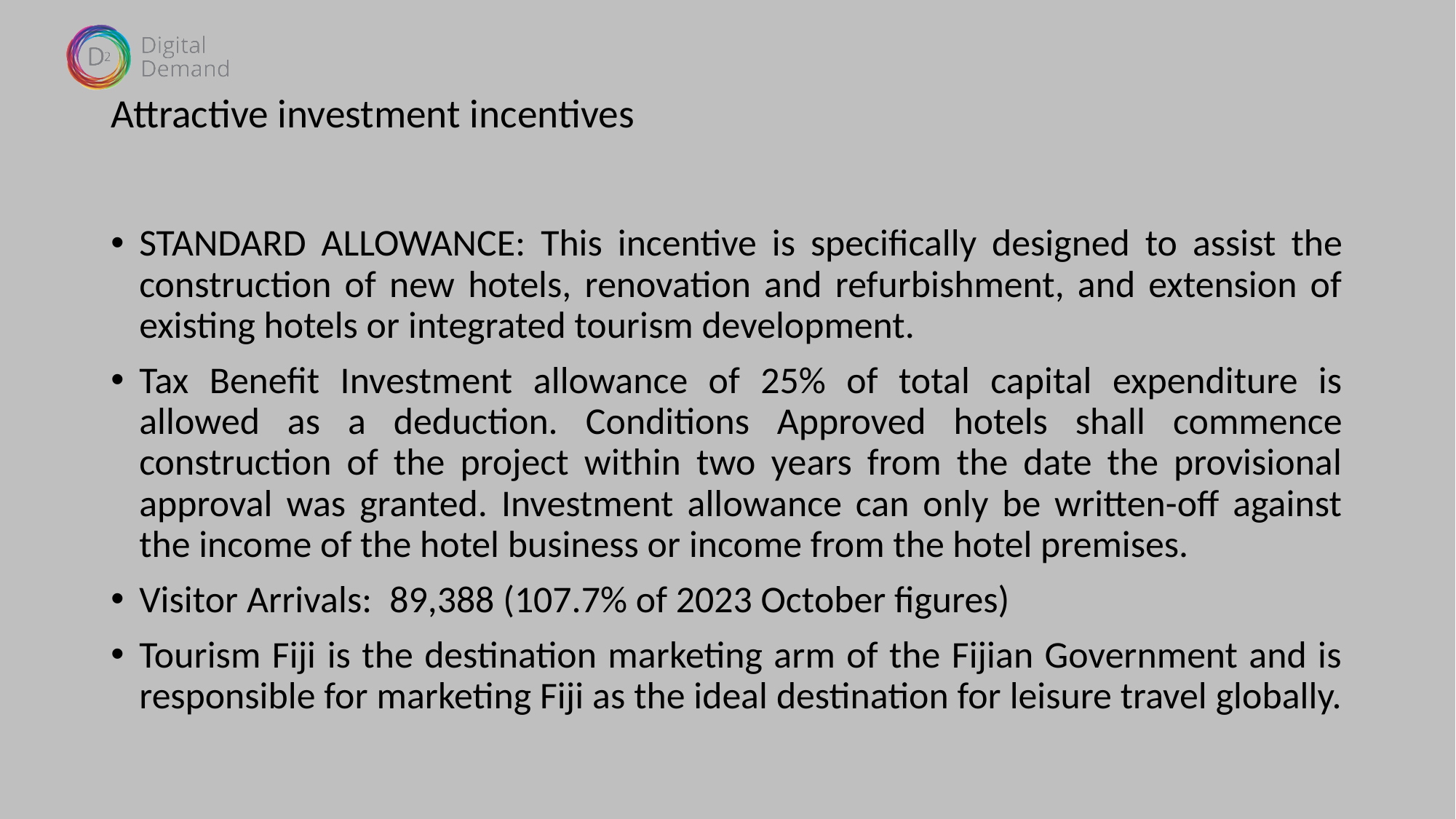

# Attractive investment incentives
STANDARD ALLOWANCE: This incentive is specifically designed to assist the construction of new hotels, renovation and refurbishment, and extension of existing hotels or integrated tourism development.
Tax Benefit Investment allowance of 25% of total capital expenditure is allowed as a deduction. Conditions Approved hotels shall commence construction of the project within two years from the date the provisional approval was granted. Investment allowance can only be written-off against the income of the hotel business or income from the hotel premises.
Visitor Arrivals:  89,388 (107.7% of 2023 October figures)
Tourism Fiji is the destination marketing arm of the Fijian Government and is responsible for marketing Fiji as the ideal destination for leisure travel globally.